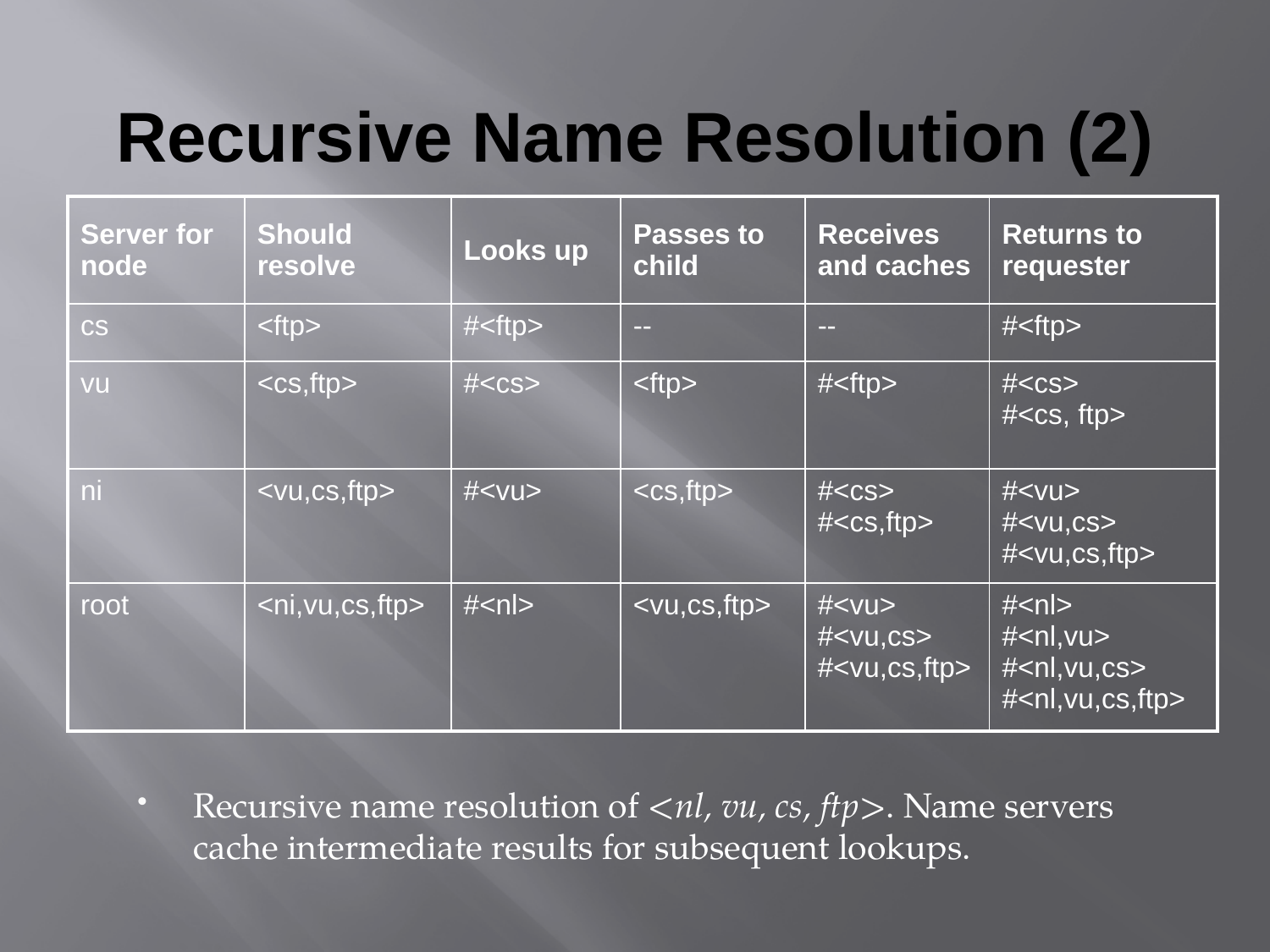

# Recursive Name Resolution (2)
| Server for node | Should resolve | Looks up | Passes to child | Receives and caches | Returns to requester |
| --- | --- | --- | --- | --- | --- |
| cs | <ftp> | #<ftp> | -- | -- | #<ftp> |
| vu | <cs,ftp> | #<cs> | <ftp> | #<ftp> | #<cs> #<cs, ftp> |
| ni | <vu,cs,ftp> | #<vu> | <cs,ftp> | #<cs> #<cs,ftp> | #<vu> #<vu,cs> #<vu,cs,ftp> |
| root | <ni,vu,cs,ftp> | #<nl> | <vu,cs,ftp> | #<vu> #<vu,cs> #<vu,cs,ftp> | #<nl> #<nl,vu> #<nl,vu,cs> #<nl,vu,cs,ftp> |
Recursive name resolution of <nl, vu, cs, ftp>. Name servers cache intermediate results for subsequent lookups.